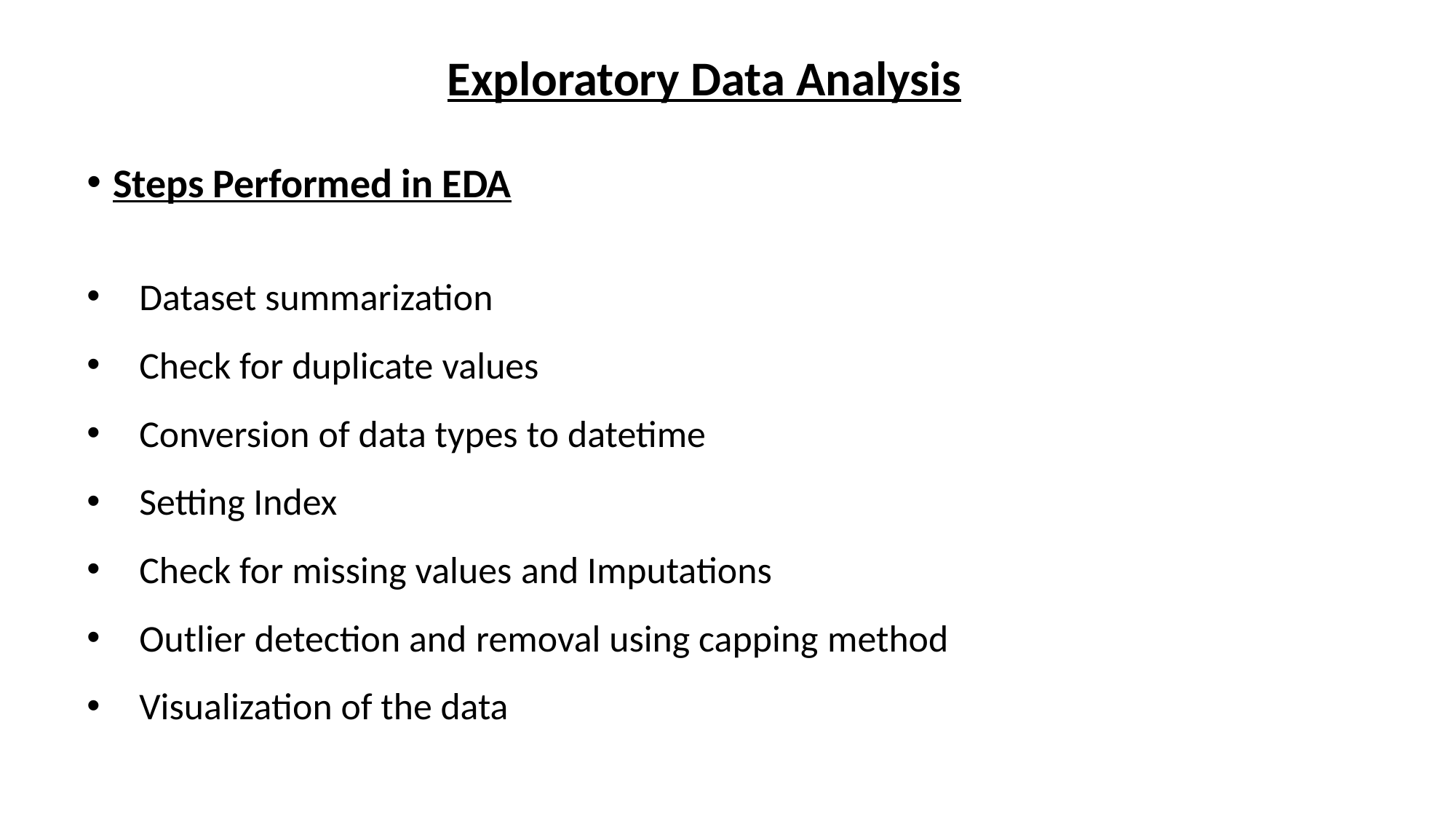

# Exploratory Data Analysis
Steps Performed in EDA

Dataset summarization
Check for duplicate values
Conversion of data types to datetime
Setting Index
Check for missing values and Imputations
Outlier detection and removal using capping method
Visualization of the data